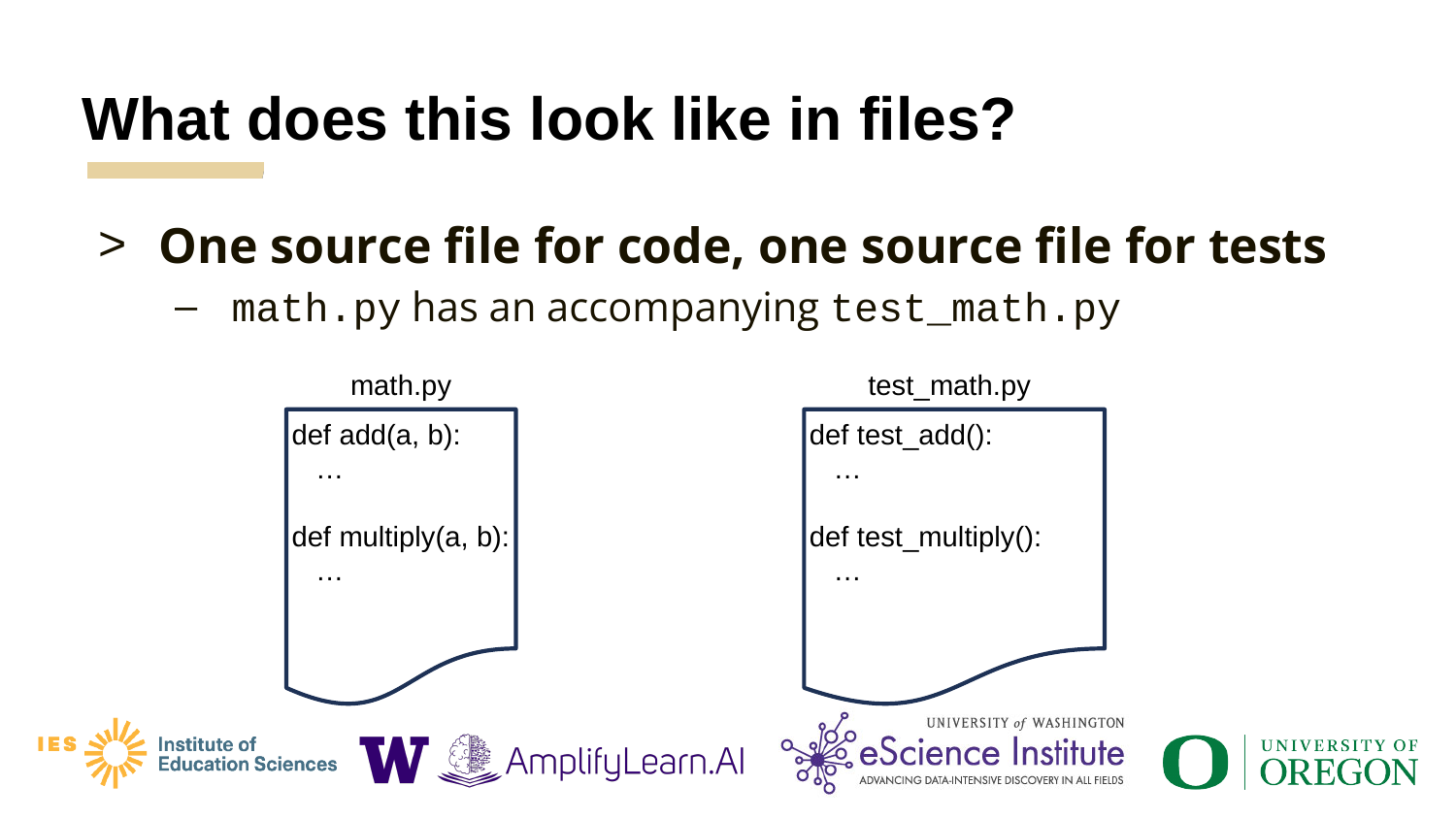

# What does this look like in files?
One source file for code, one source file for tests
math.py has an accompanying test_math.py
math.py
test_math.py
def add(a, b):
   …

def multiply(a, b):
   …

def test_add():
   …

def test_multiply():
   …